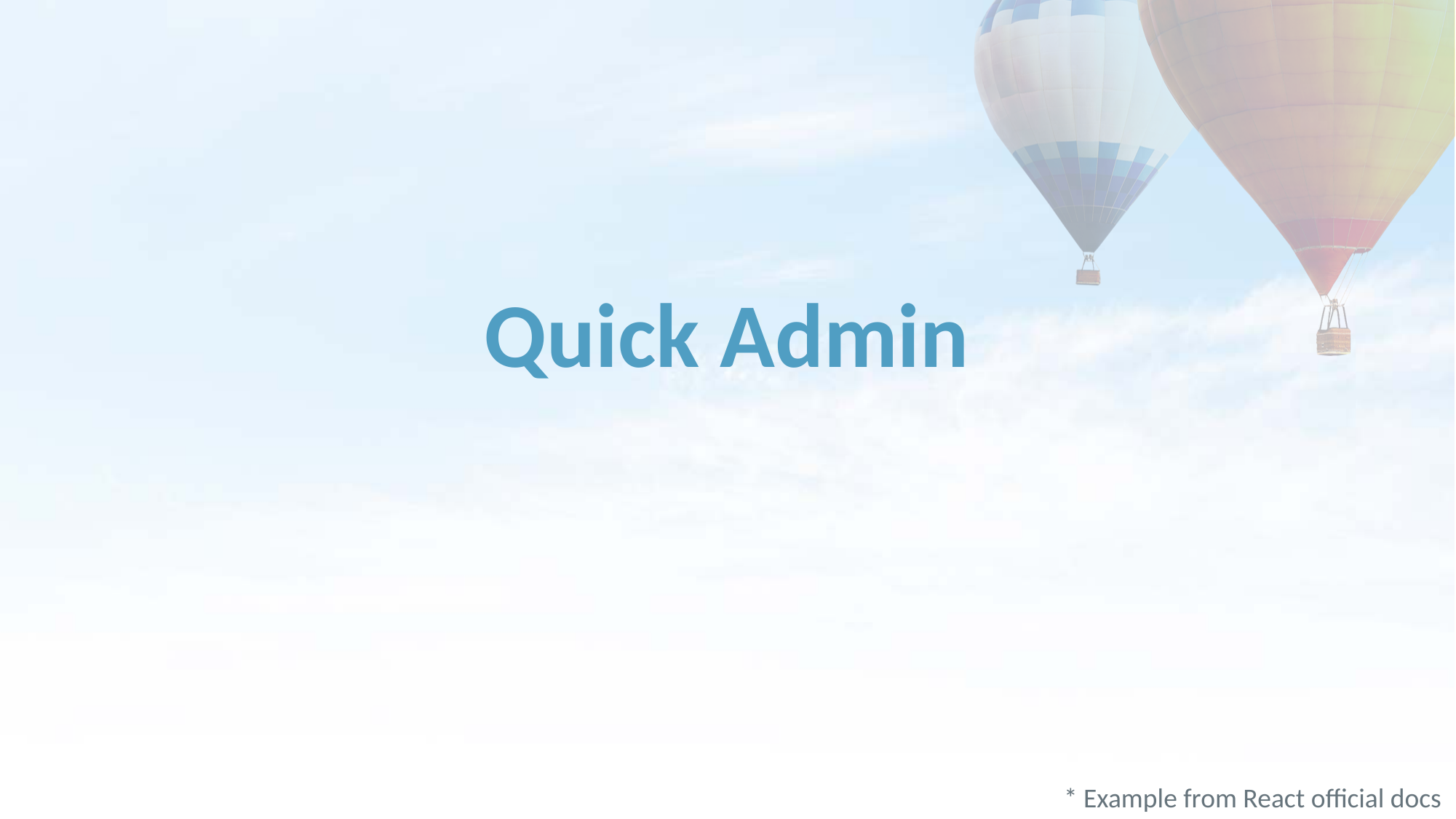

# Quick Admin

* Example from React official docs